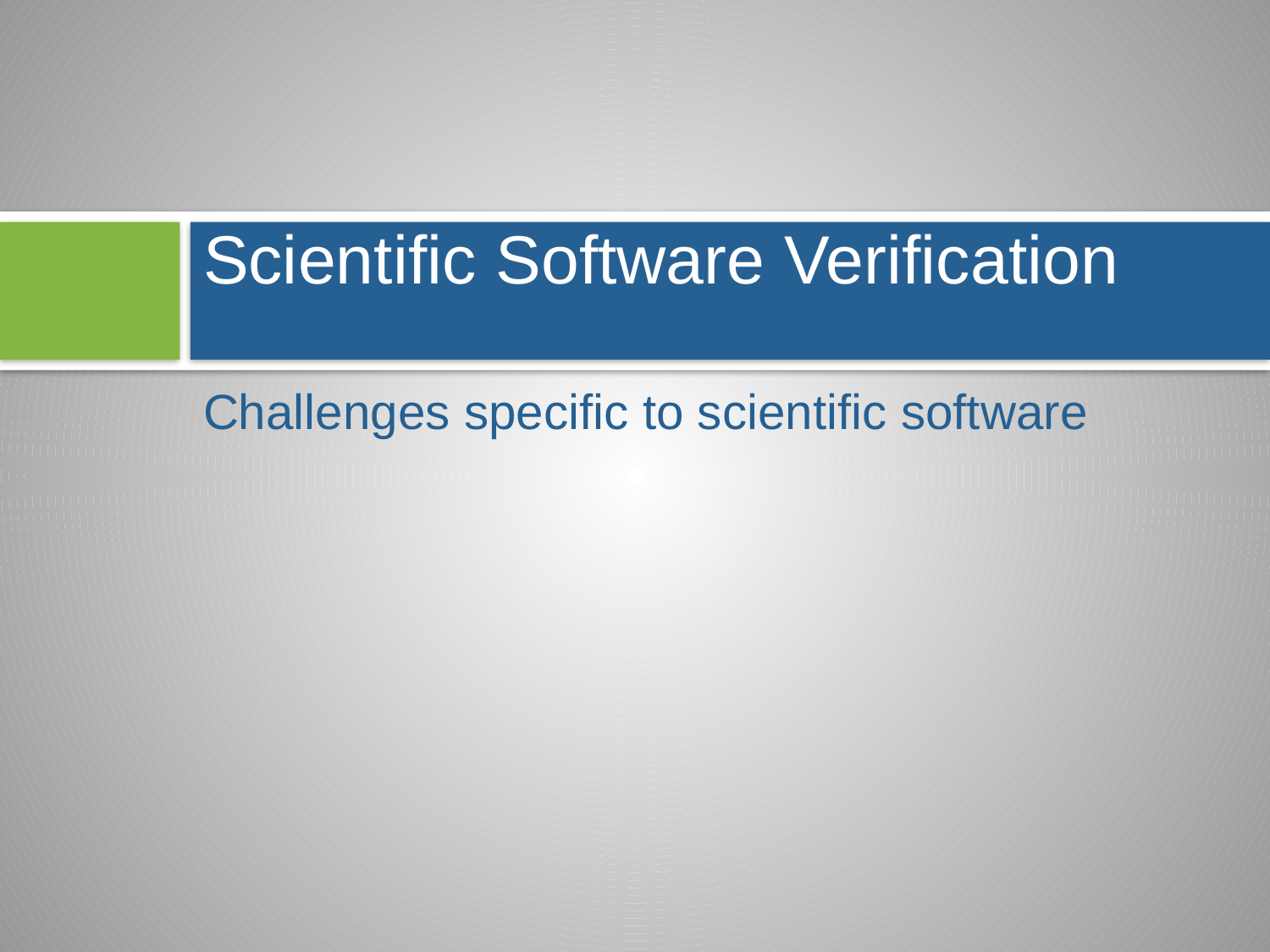

# Scientific Software Verification
Challenges specific to scientific software